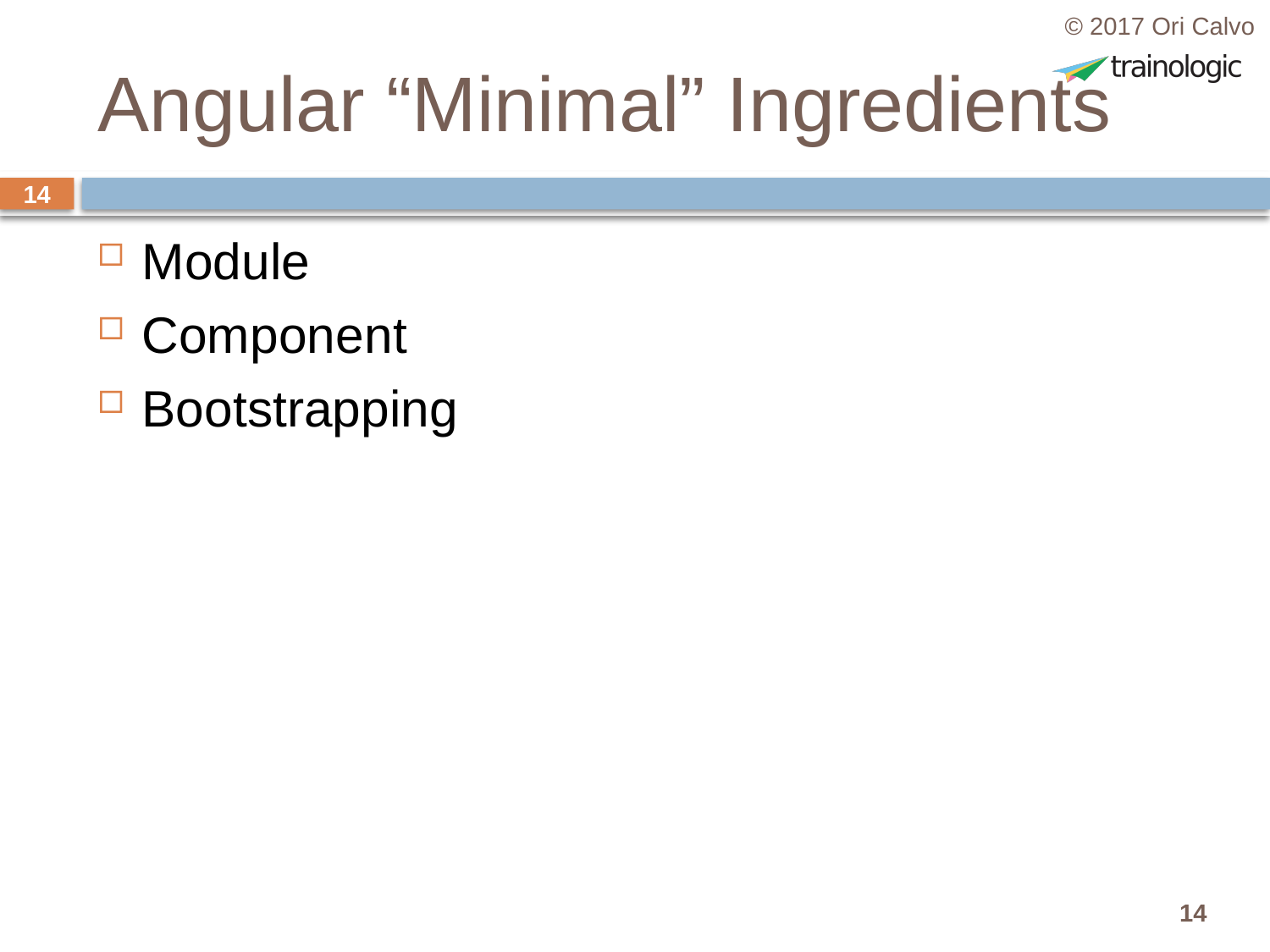

© 2017 Ori Calvo
# Angular “Minimal” Ingredients
14
Module
Component
Bootstrapping